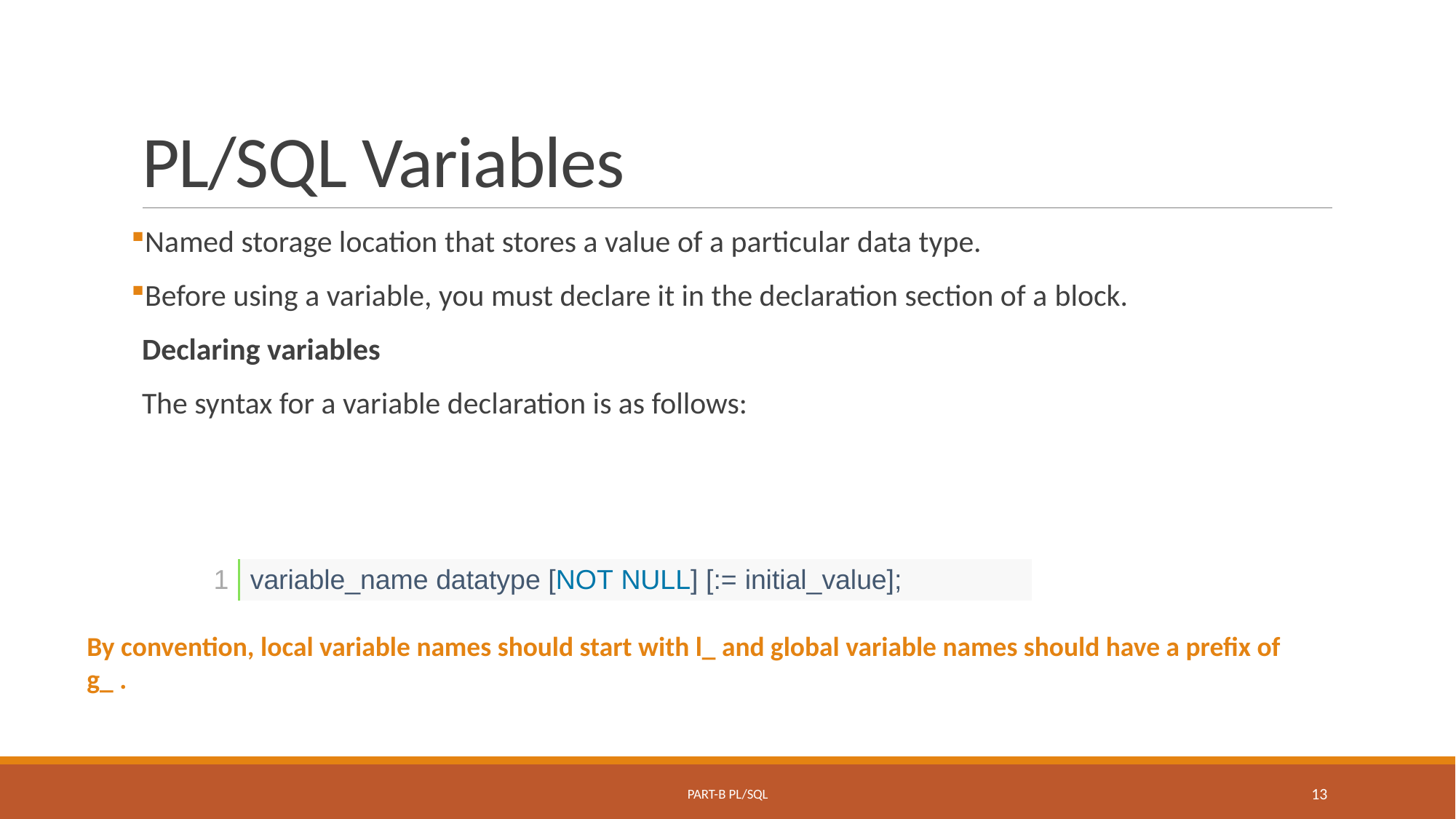

# PL/SQL Variables
Named storage location that stores a value of a particular data type.
Before using a variable, you must declare it in the declaration section of a block.
Declaring variables
The syntax for a variable declaration is as follows:

| 1 | variable\_name datatype [NOT NULL] [:= initial\_value]; |
| --- | --- |
By convention, local variable names should start with l_ and global variable names should have a prefix of g_ .
Part-B PL/SQL
13